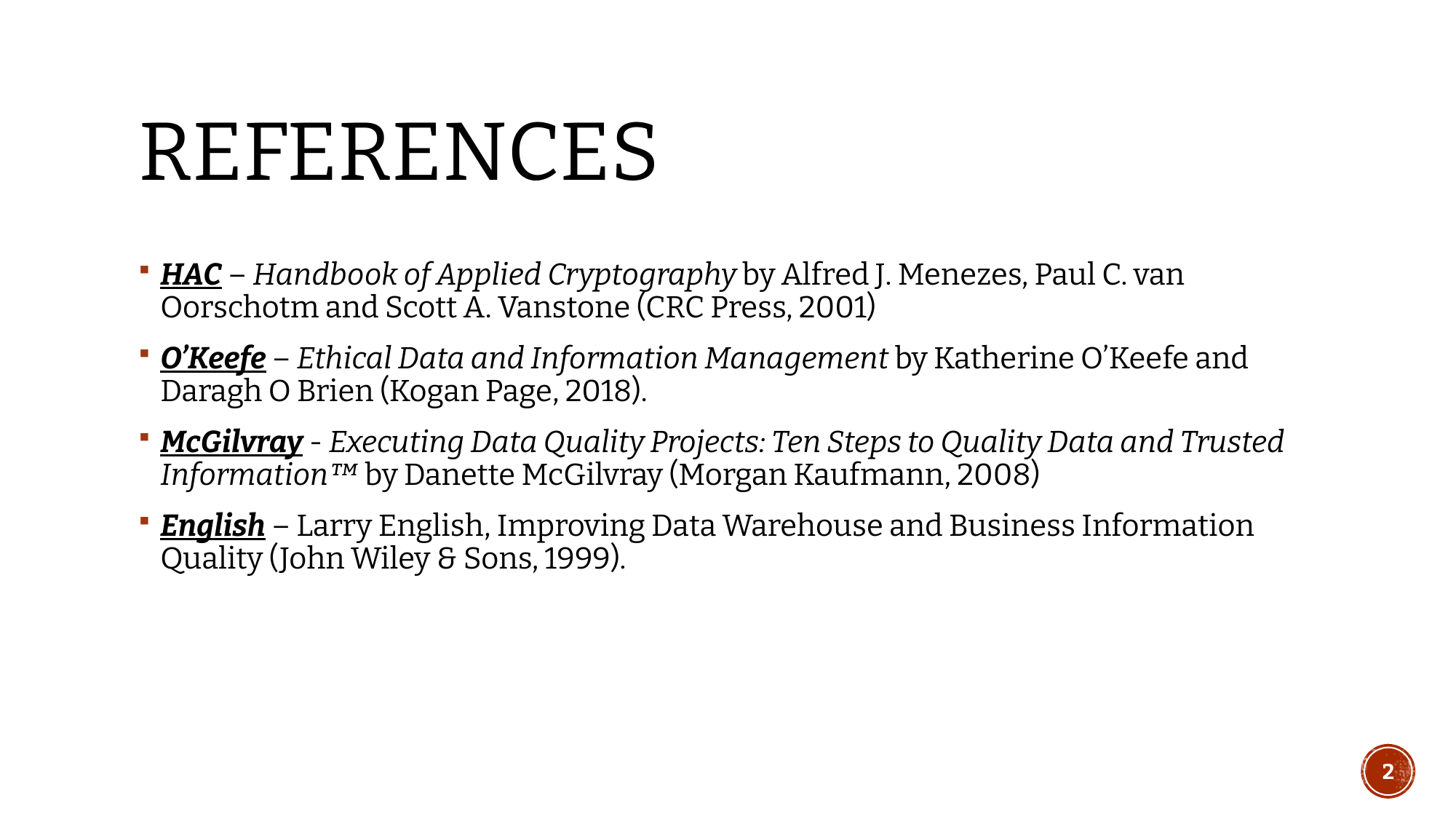

# References
HAC – Handbook of Applied Cryptography by Alfred J. Menezes, Paul C. van Oorschotm and Scott A. Vanstone (CRC Press, 2001)
O’Keefe – Ethical Data and Information Management by Katherine O’Keefe and Daragh O Brien (Kogan Page, 2018).
McGilvray - Executing Data Quality Projects: Ten Steps to Quality Data and Trusted Information™ by Danette McGilvray (Morgan Kaufmann, 2008)
English – Larry English, Improving Data Warehouse and Business Information Quality (John Wiley & Sons, 1999).
2